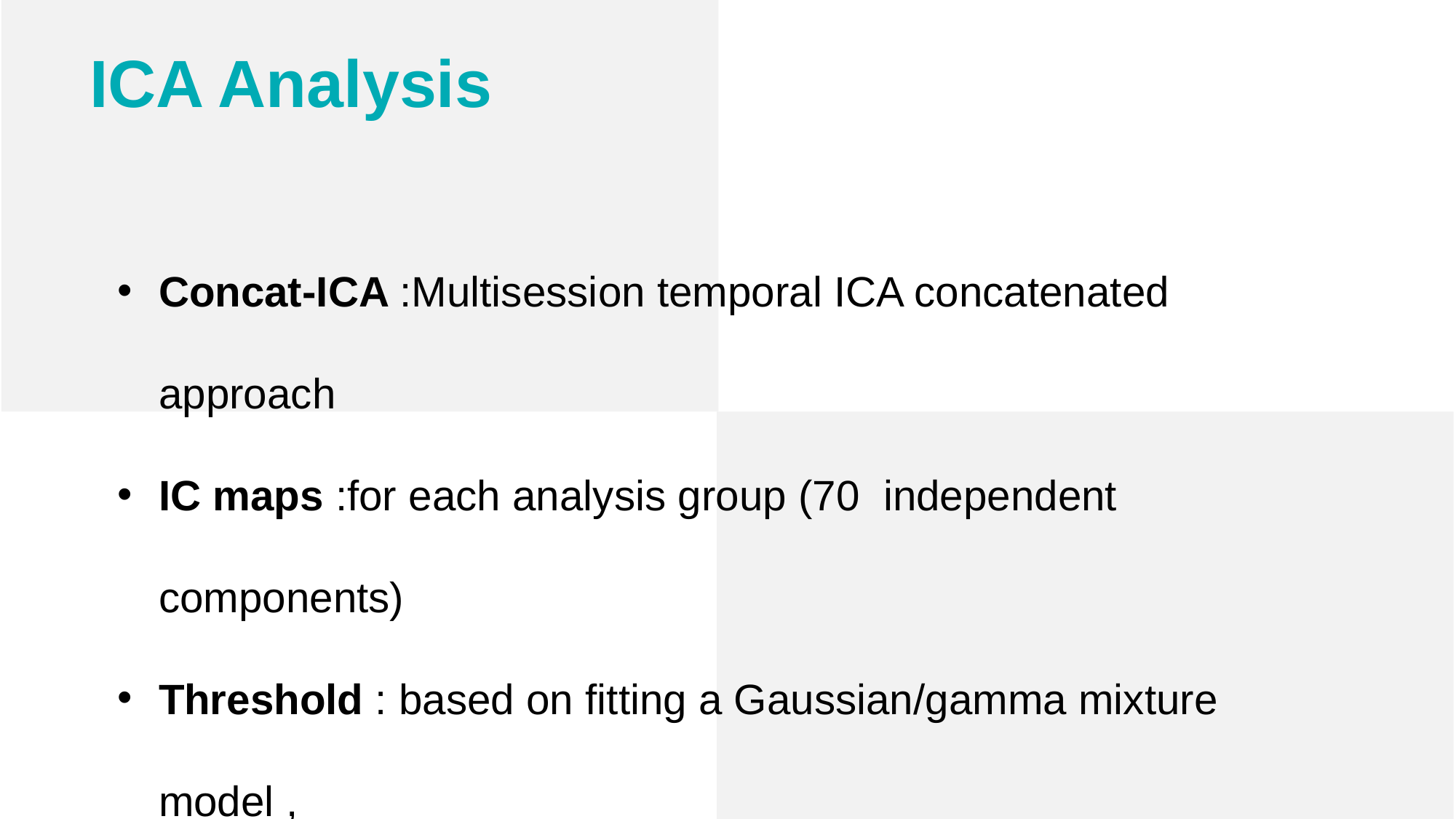

ICA Analysis
Concat-ICA :Multisession temporal ICA concatenated  approach
IC maps :for each analysis group (70  independent components)
Threshold : based on fitting a Gaussian/gamma mixture model ,